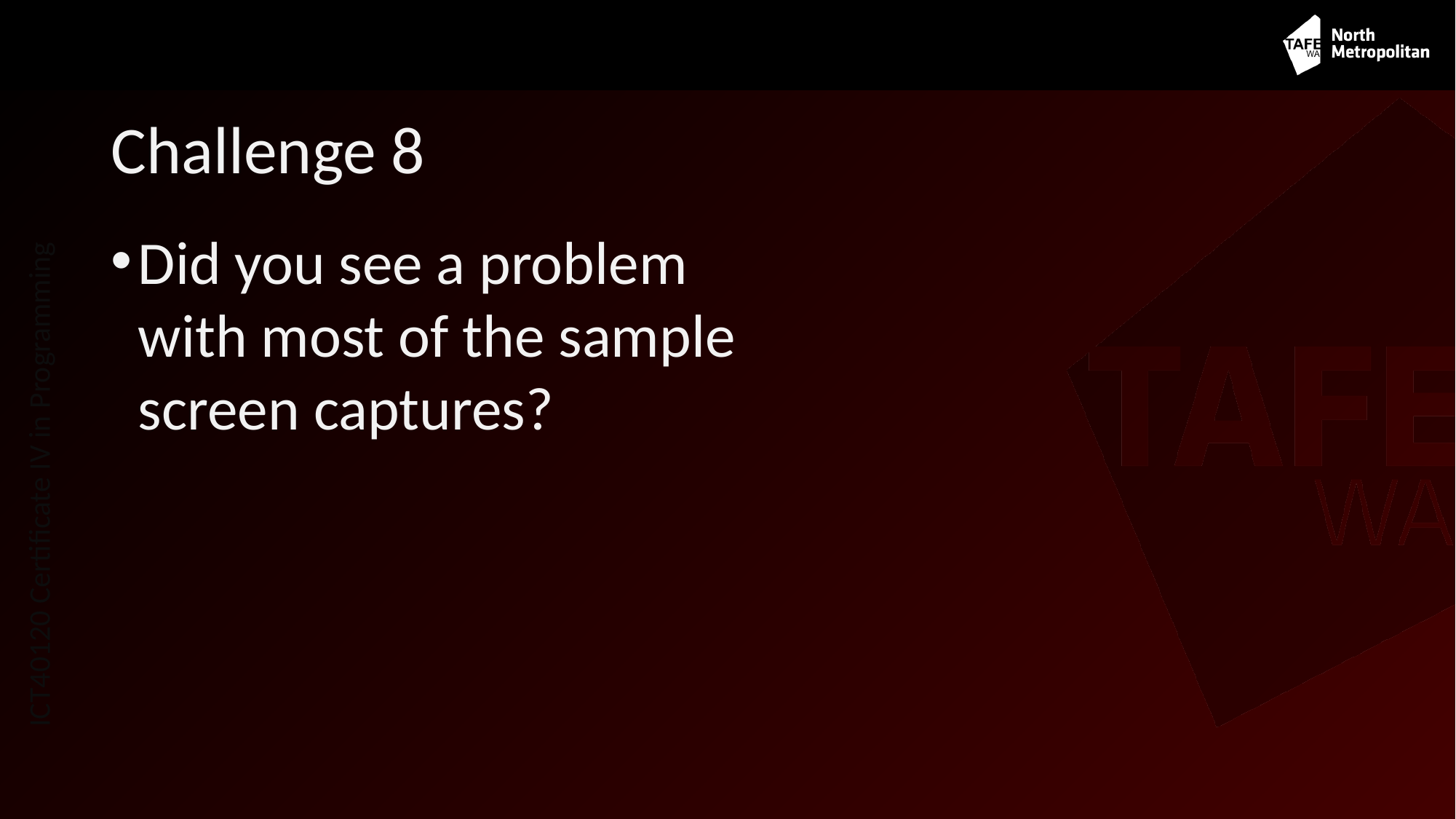

# Challenge 8
Did you see a problem
with most of the sample
screen captures?